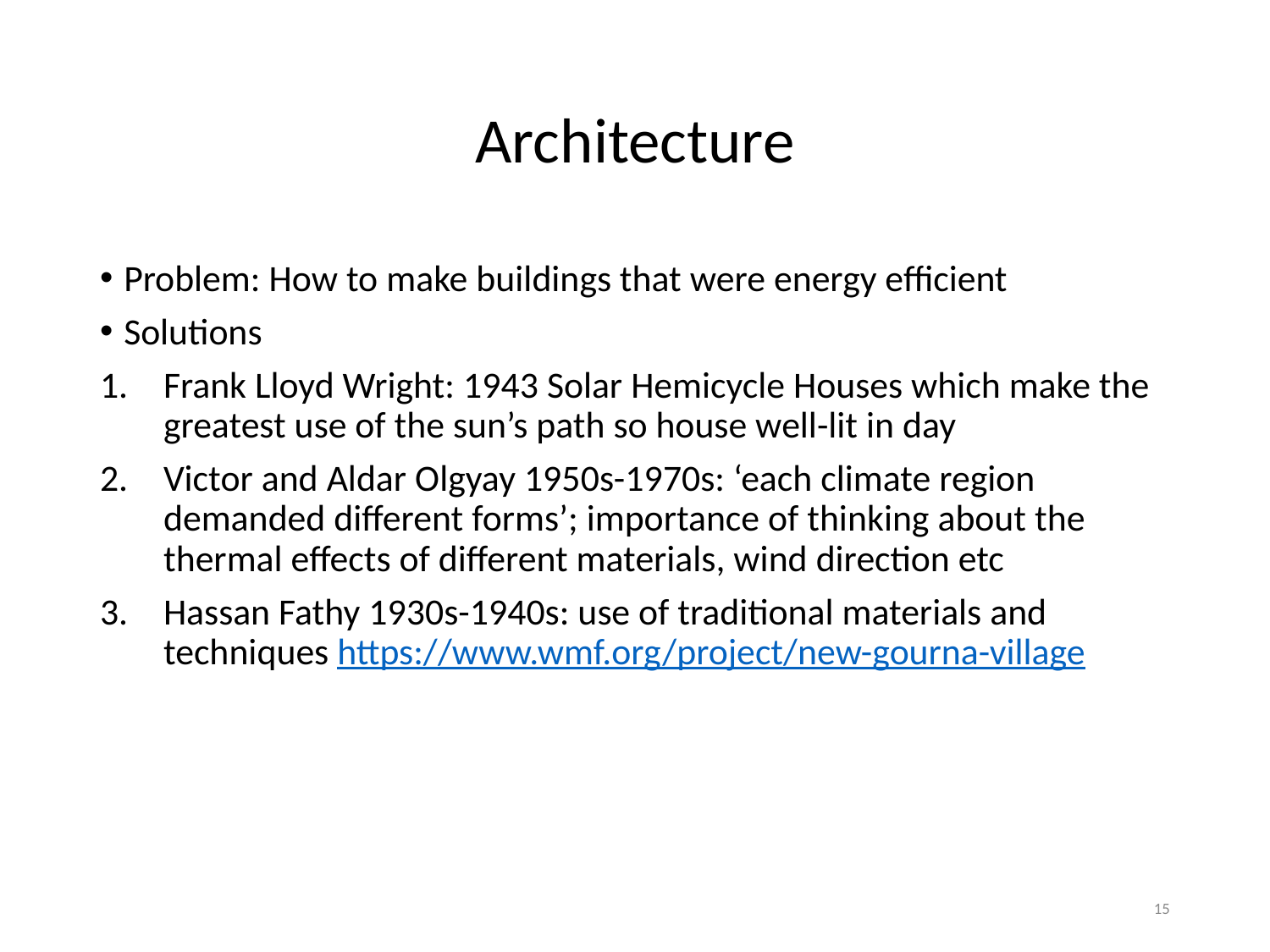

# Architecture
Problem: How to make buildings that were energy efficient
Solutions
Frank Lloyd Wright: 1943 Solar Hemicycle Houses which make the greatest use of the sun’s path so house well-lit in day
Victor and Aldar Olgyay 1950s-1970s: ‘each climate region demanded different forms’; importance of thinking about the thermal effects of different materials, wind direction etc
Hassan Fathy 1930s-1940s: use of traditional materials and techniques https://www.wmf.org/project/new-gourna-village
15